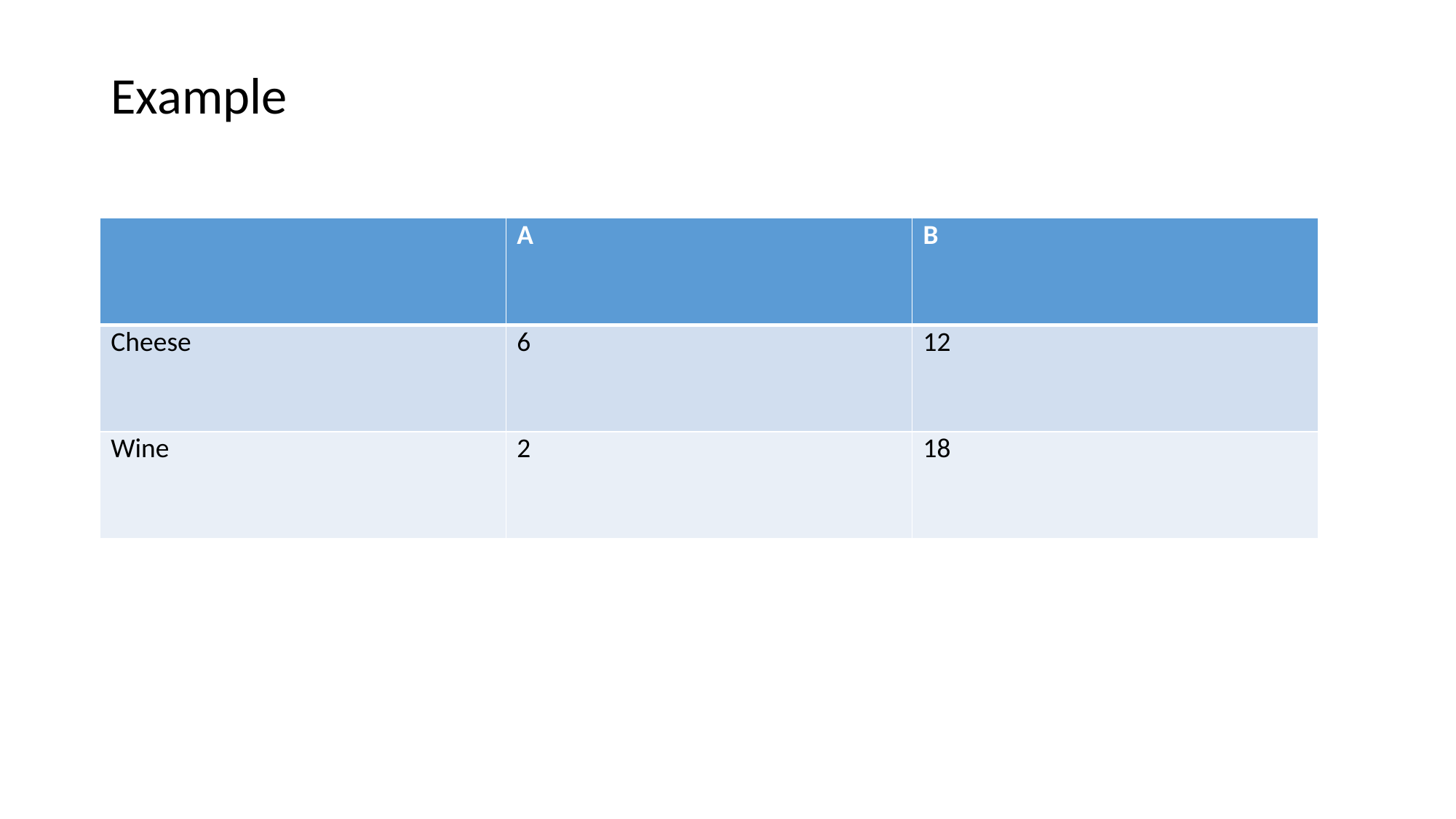

# Example
|  | A | B |
| --- | --- | --- |
| Cheese | 6 | 12 |
| Wine | 2 | 18 |